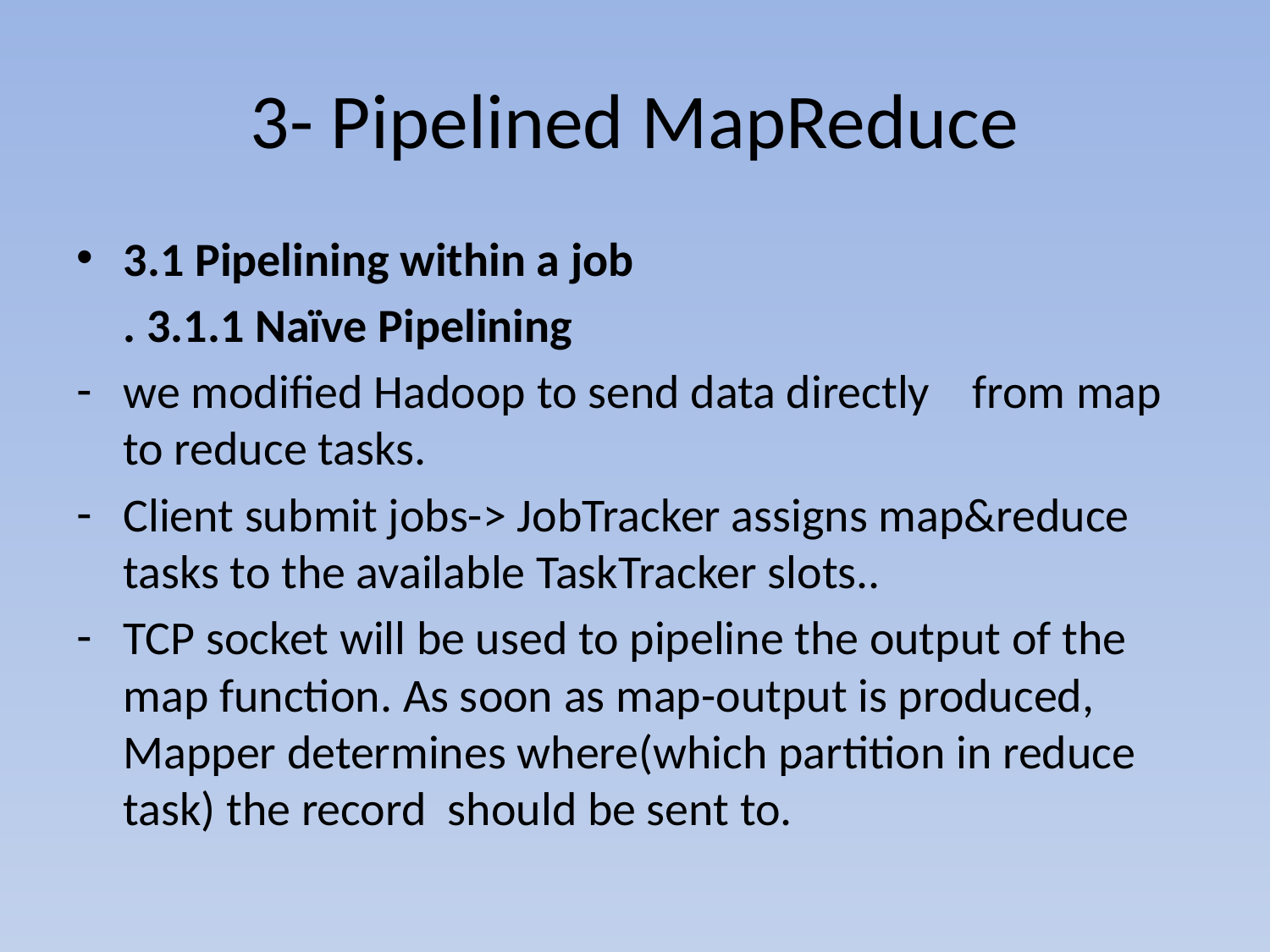

# 3- Pipelined MapReduce
3.1 Pipelining within a job
	. 3.1.1 Naïve Pipelining
we modiﬁed Hadoop to send data directly    from map to reduce tasks.
Client submit jobs-> JobTracker assigns map&reduce tasks to the available TaskTracker slots..
TCP socket will be used to pipeline the output of the map function. As soon as map-output is produced, Mapper determines where(which partition in reduce task) the record  should be sent to.